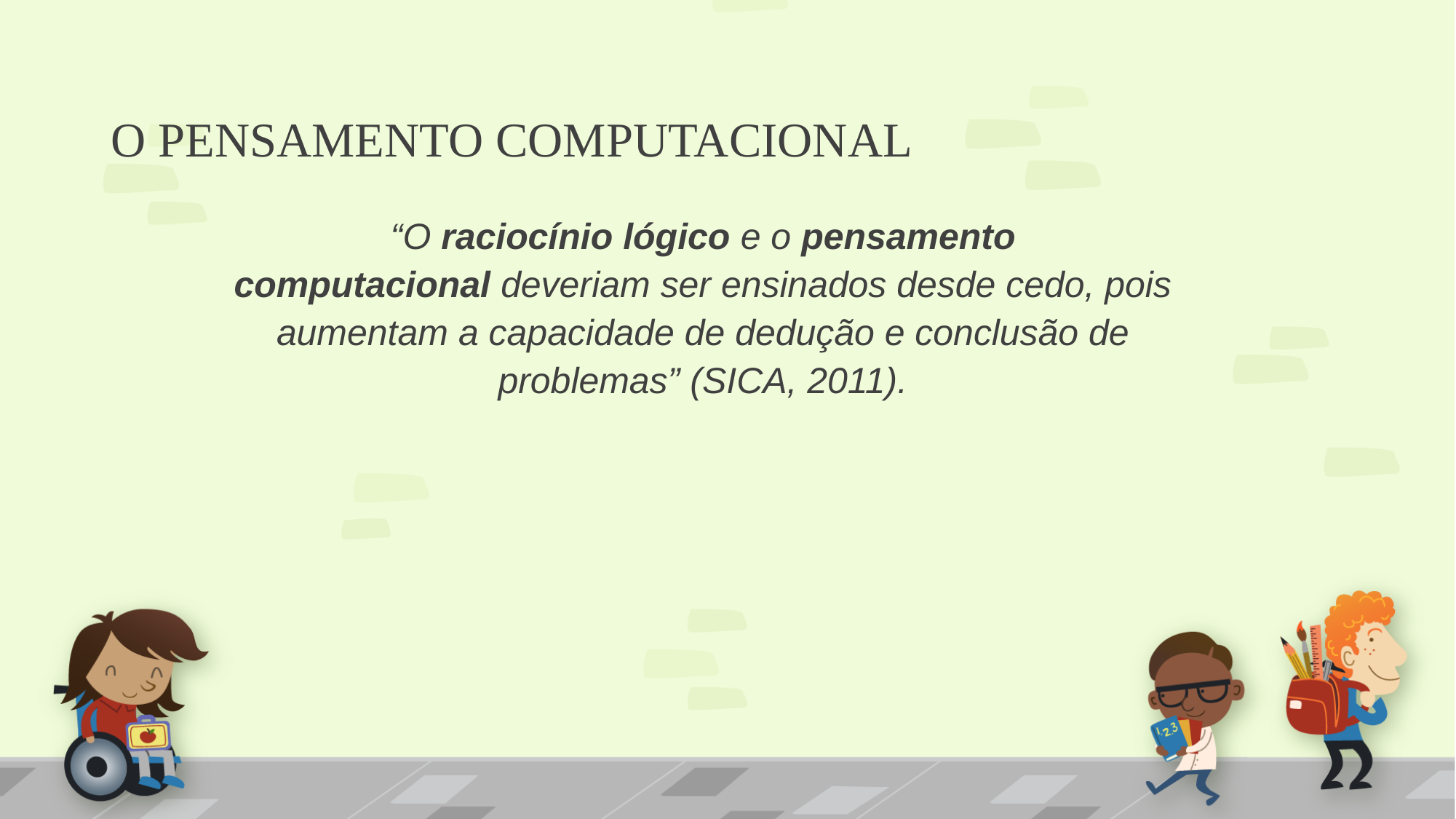

# O PENSAMENTO COMPUTACIONAL
“O raciocínio lógico e o pensamento computacional deveriam ser ensinados desde cedo, pois aumentam a capacidade de dedução e conclusão de problemas” (SICA, 2011).